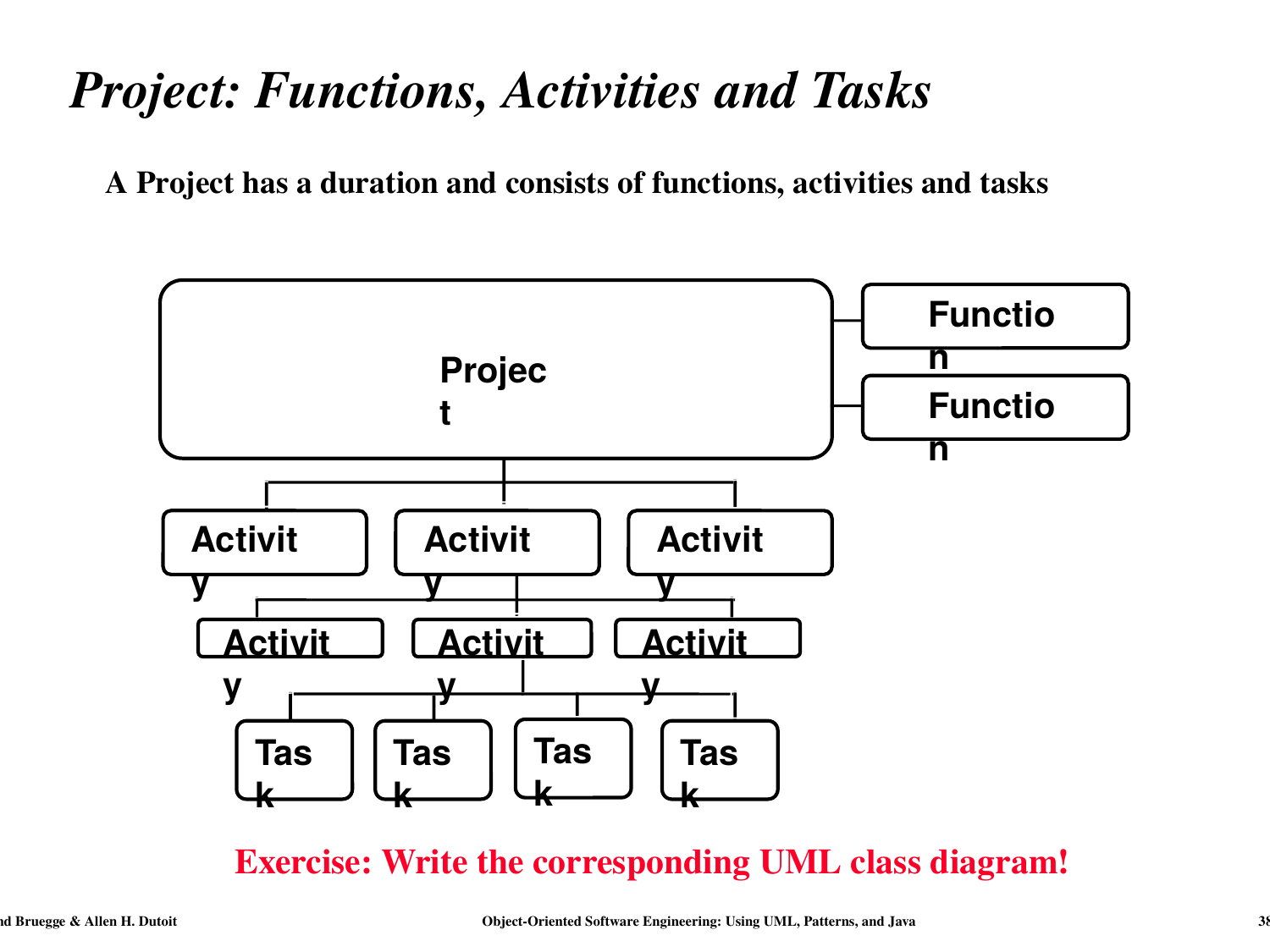

# Project: Functions, Activities and Tasks
A Project has a duration and consists of functions, activities and tasks

Function

Project
Function

Activity
Activity
Activity

Activity
Activity
Activity

Task

Task
Task
Task

Exercise: Write the corresponding UML class diagram!